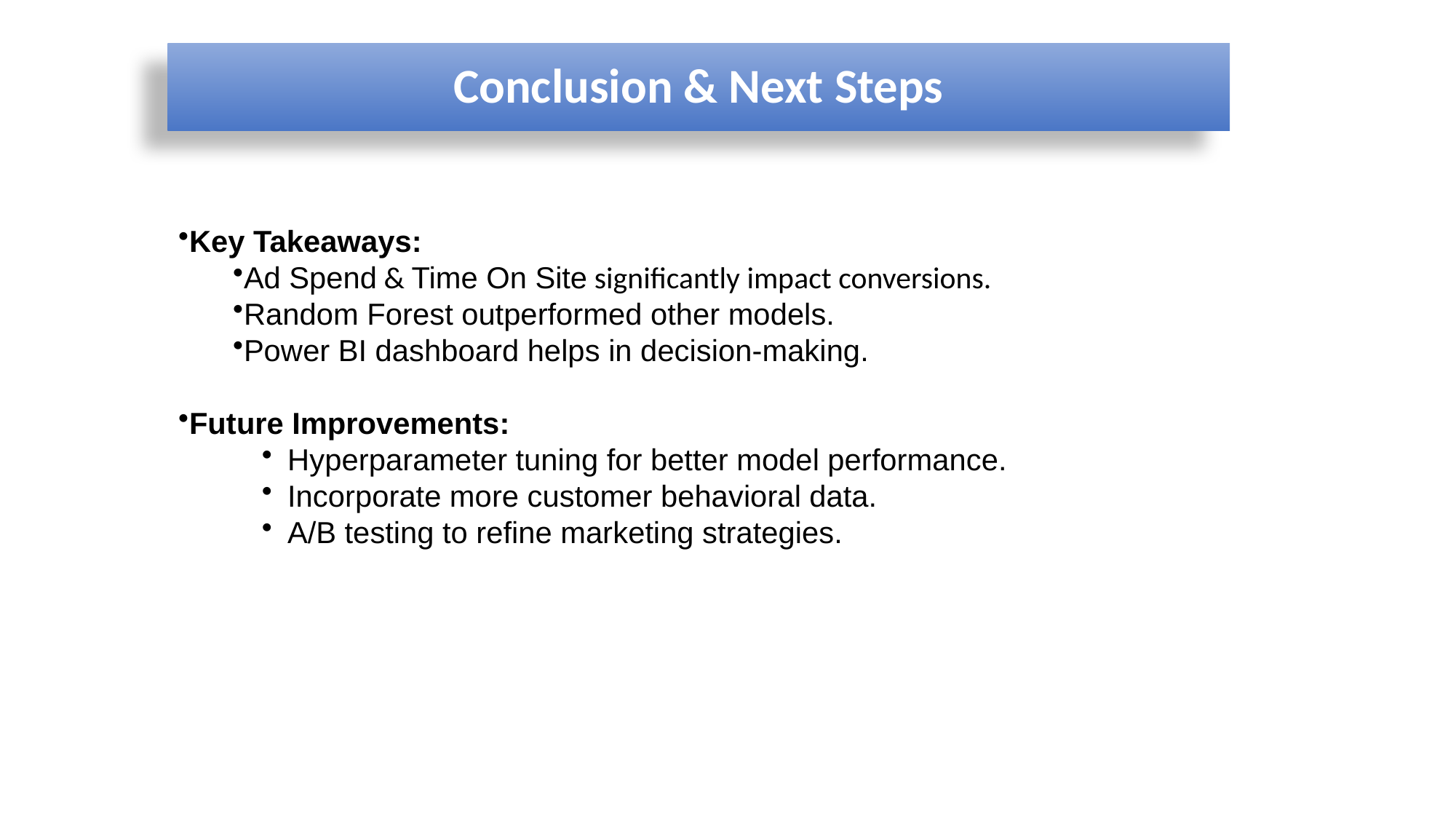

# Conclusion & Next Steps

Key Takeaways:
Ad Spend & Time On Site significantly impact conversions.
Random Forest outperformed other models.
Power BI dashboard helps in decision-making.

Future Improvements:
Hyperparameter tuning for better model performance.
Incorporate more customer behavioral data.
A/B testing to refine marketing strategies.